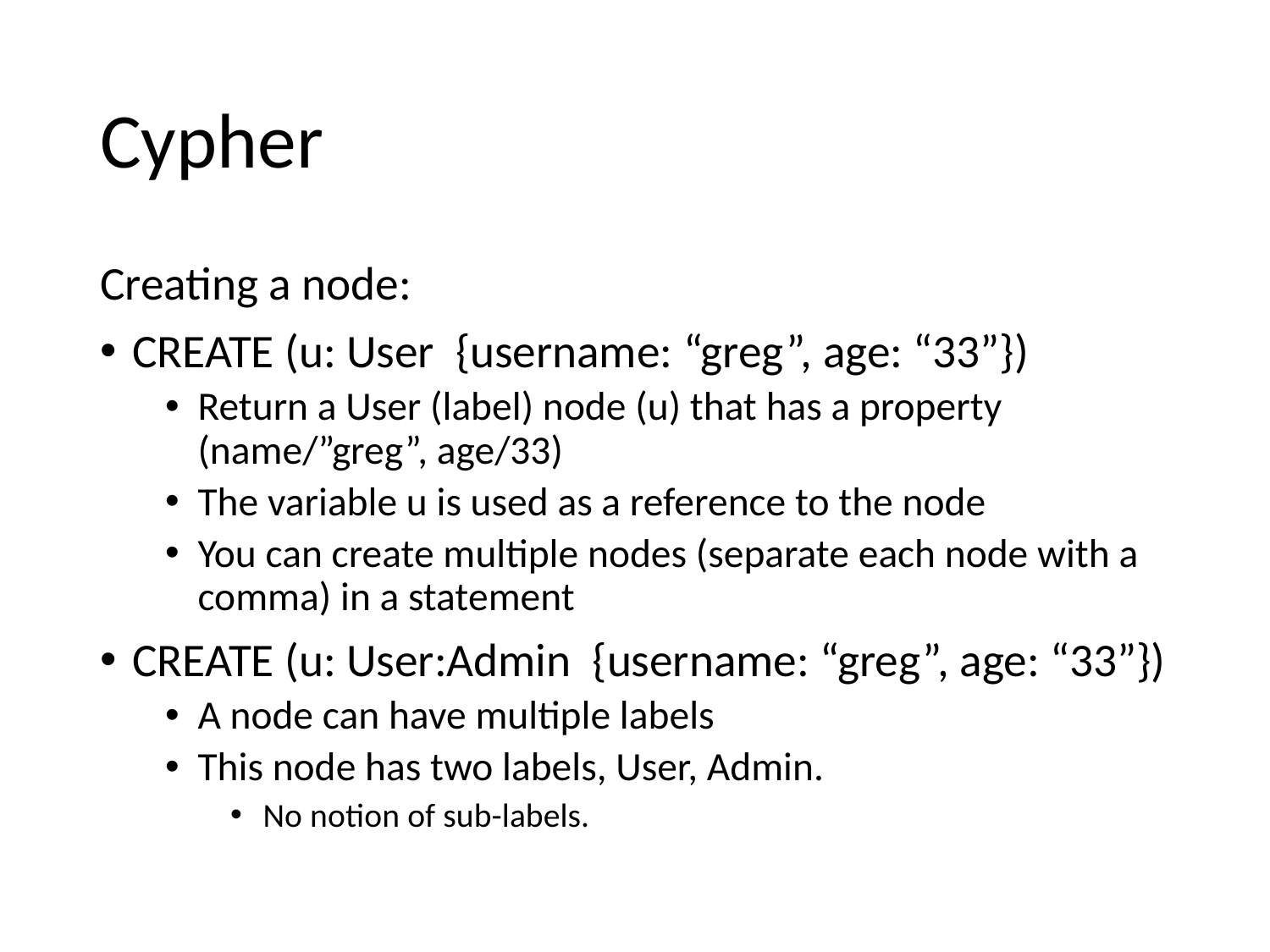

# Cypher
Creating a node:
CREATE (u: User  {username: “greg”, age: “33”})
Return a User (label) node (u) that has a property (name/”greg”, age/33)
The variable u is used as a reference to the node
You can create multiple nodes (separate each node with a comma) in a statement
CREATE (u: User:Admin  {username: “greg”, age: “33”})
A node can have multiple labels
This node has two labels, User, Admin.
No notion of sub-labels.